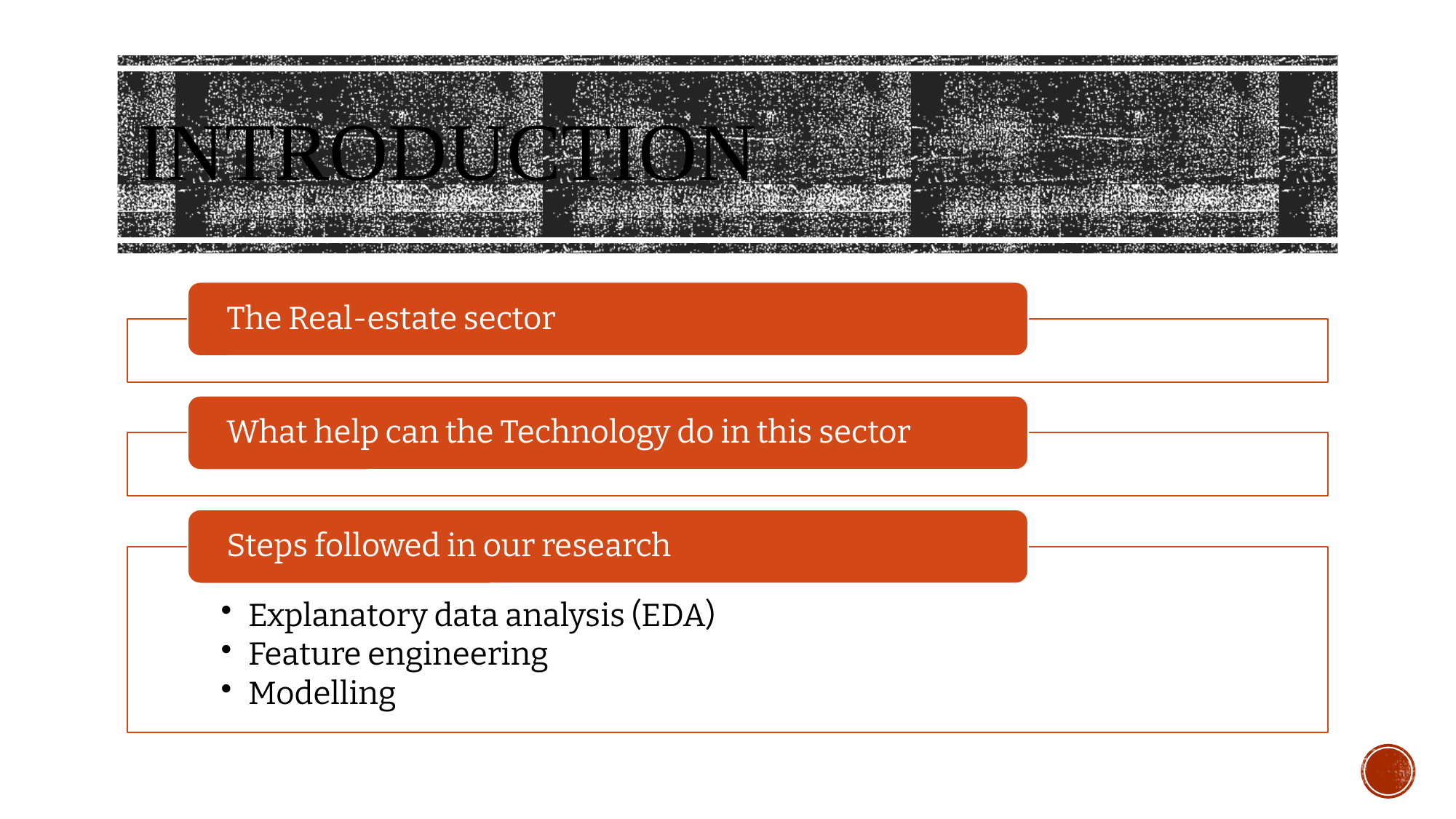

# Introduction

The Real-estate sector
What help can the Technology do in this sector
Explanatory data analysis (EDA)
Feature engineering
Modelling
Steps followed in our research